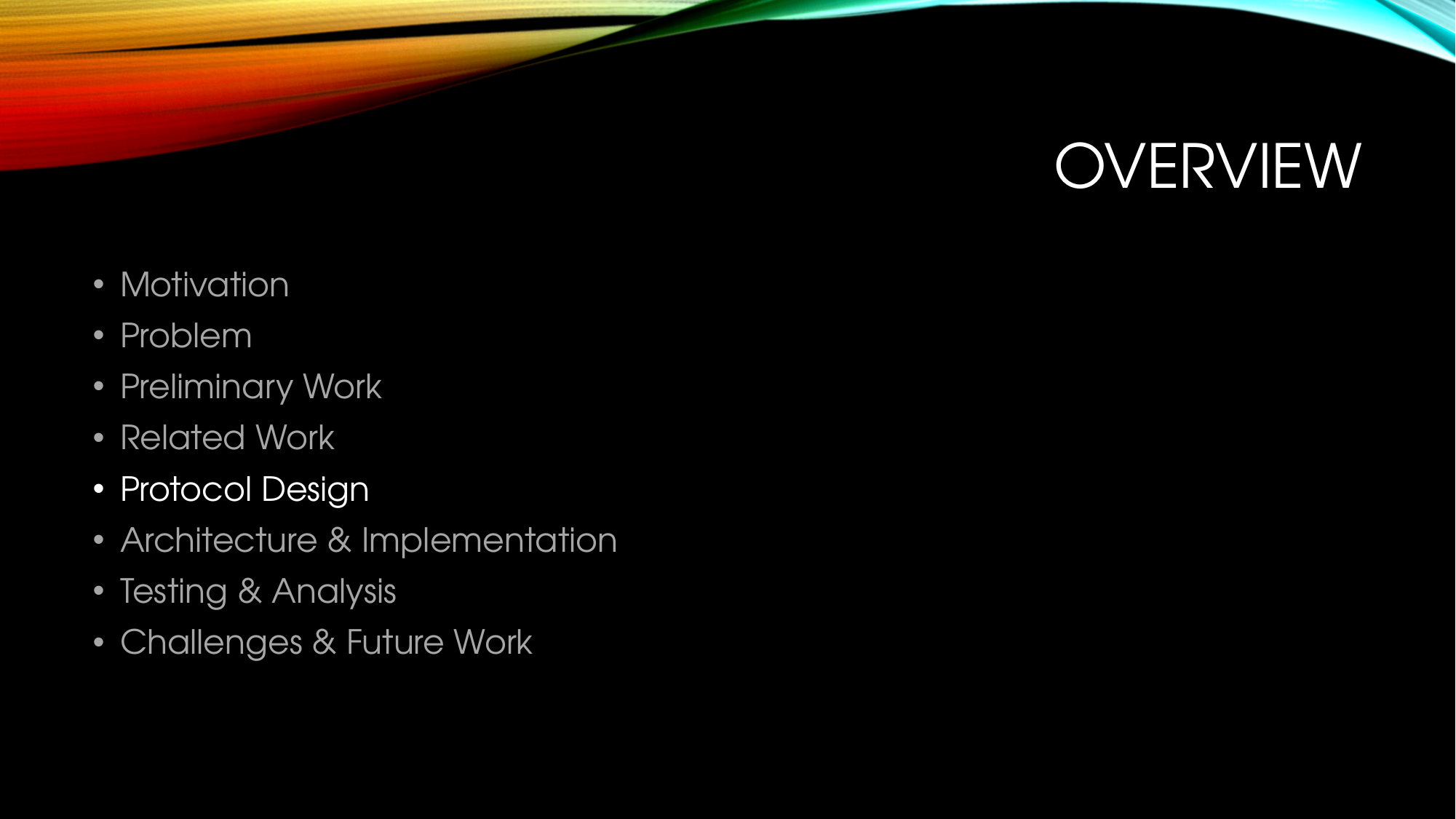

# Overview
Motivation
Problem
Preliminary Work
Related Work
Protocol Design
Architecture & Implementation
Testing & Analysis
Challenges & Future Work